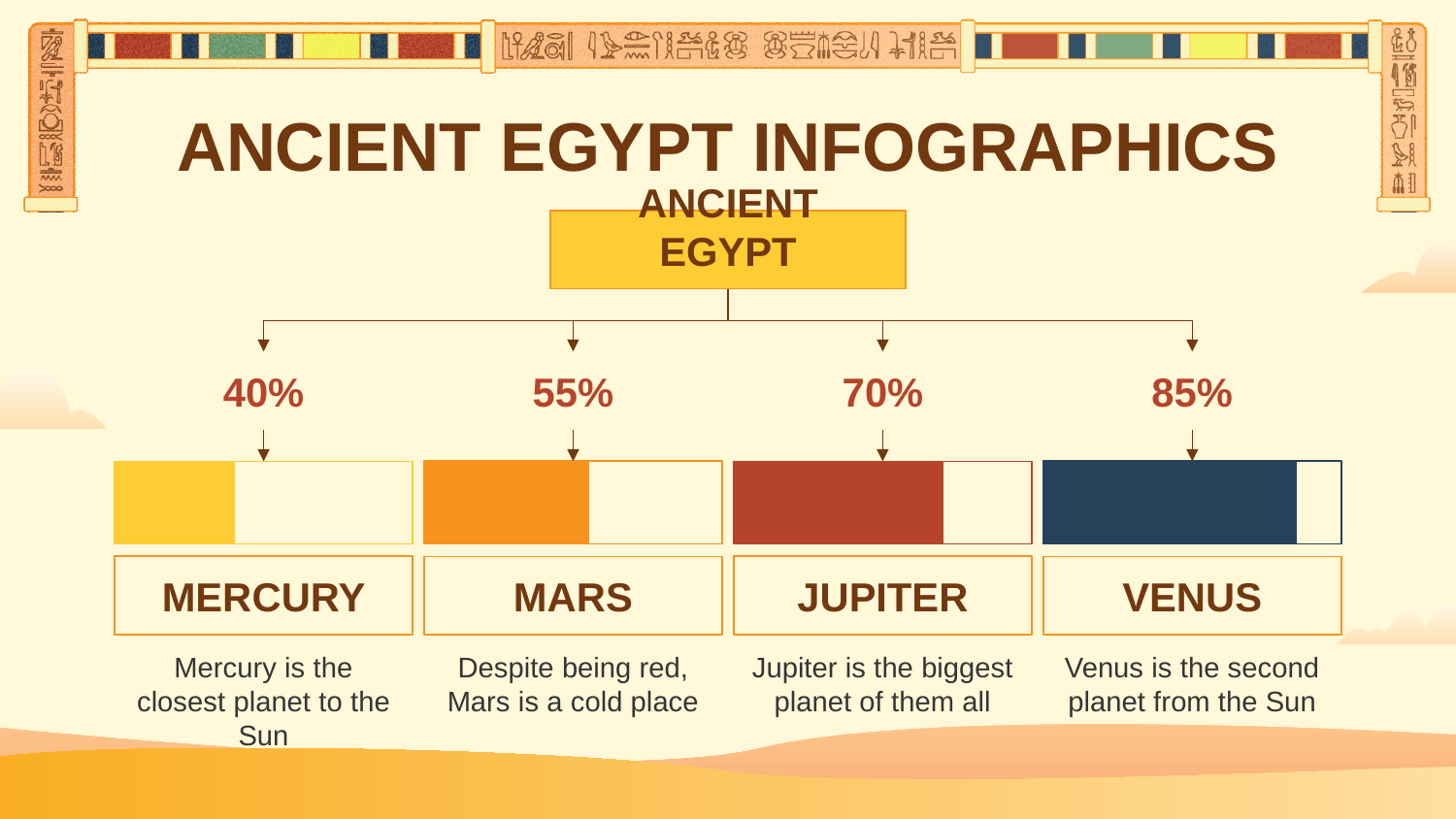

# ANCIENT EGYPT INFOGRAPHICS
ANCIENT EGYPT
40%
MERCURY
Mercury is the closest planet to the Sun
55%
MARS
Despite being red, Mars is a cold place
70%
JUPITER
Jupiter is the biggest planet of them all
85%
VENUS
Venus is the second planet from the Sun